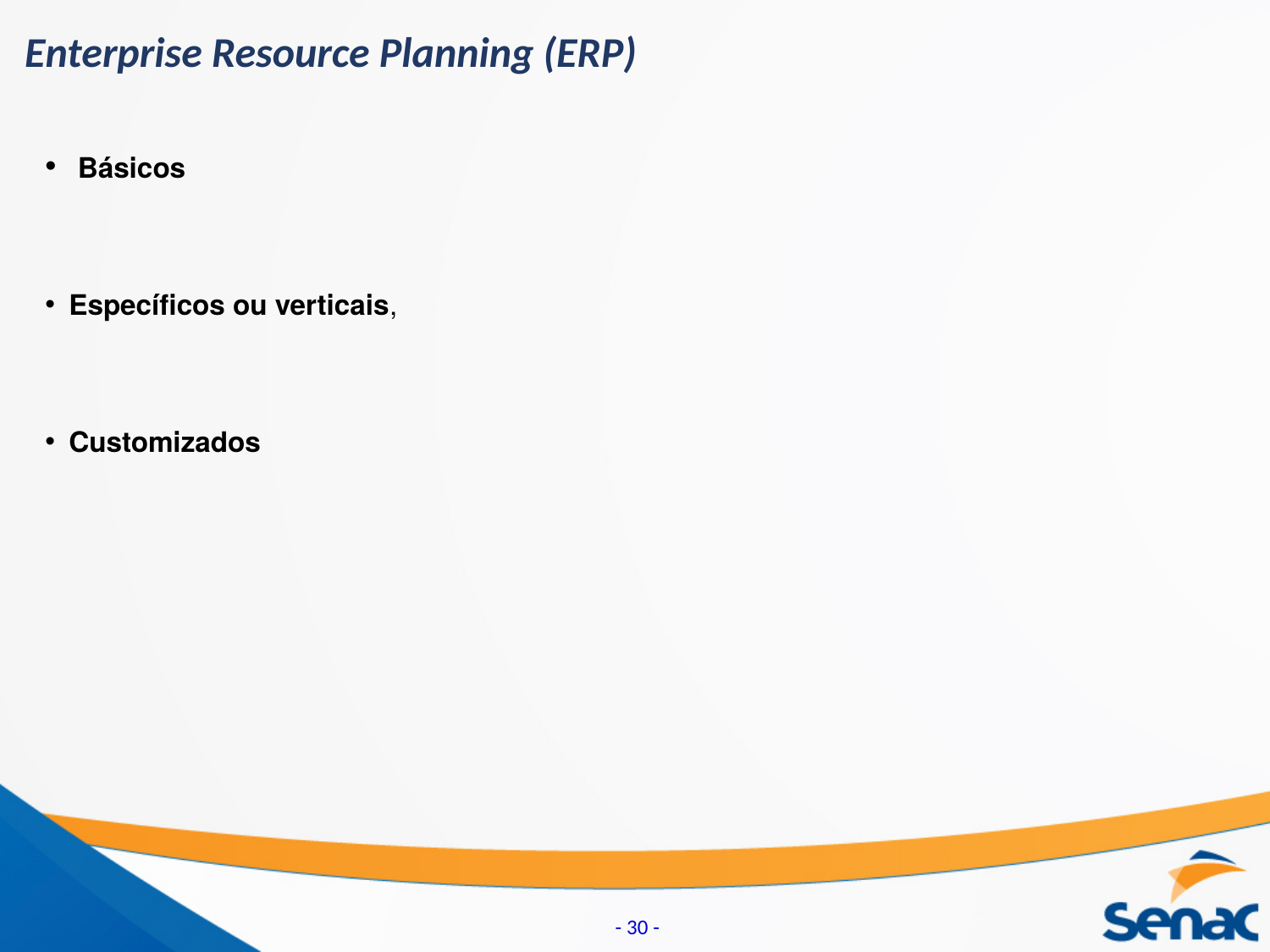

Enterprise Resource Planning (ERP)
 Básicos

Específicos ou verticais,

Customizados